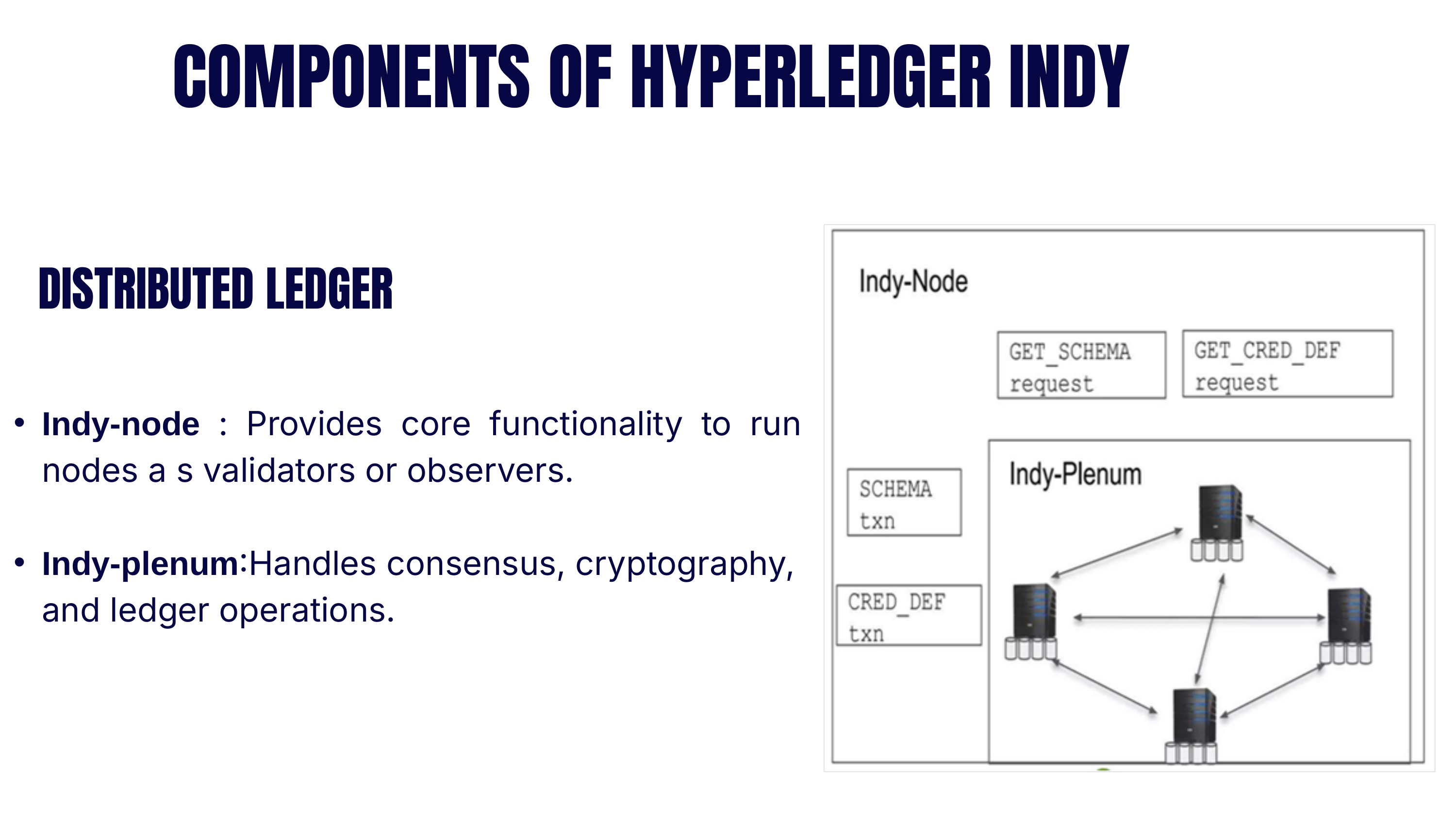

COMPONENTS OF HYPERLEDGER INDY

Indy-node : Provides core functionality to run nodes a s validators or observers.

Indy-plenum:Handles consensus, cryptography, and ledger operations.

DISTRIBUTED LEDGER
07